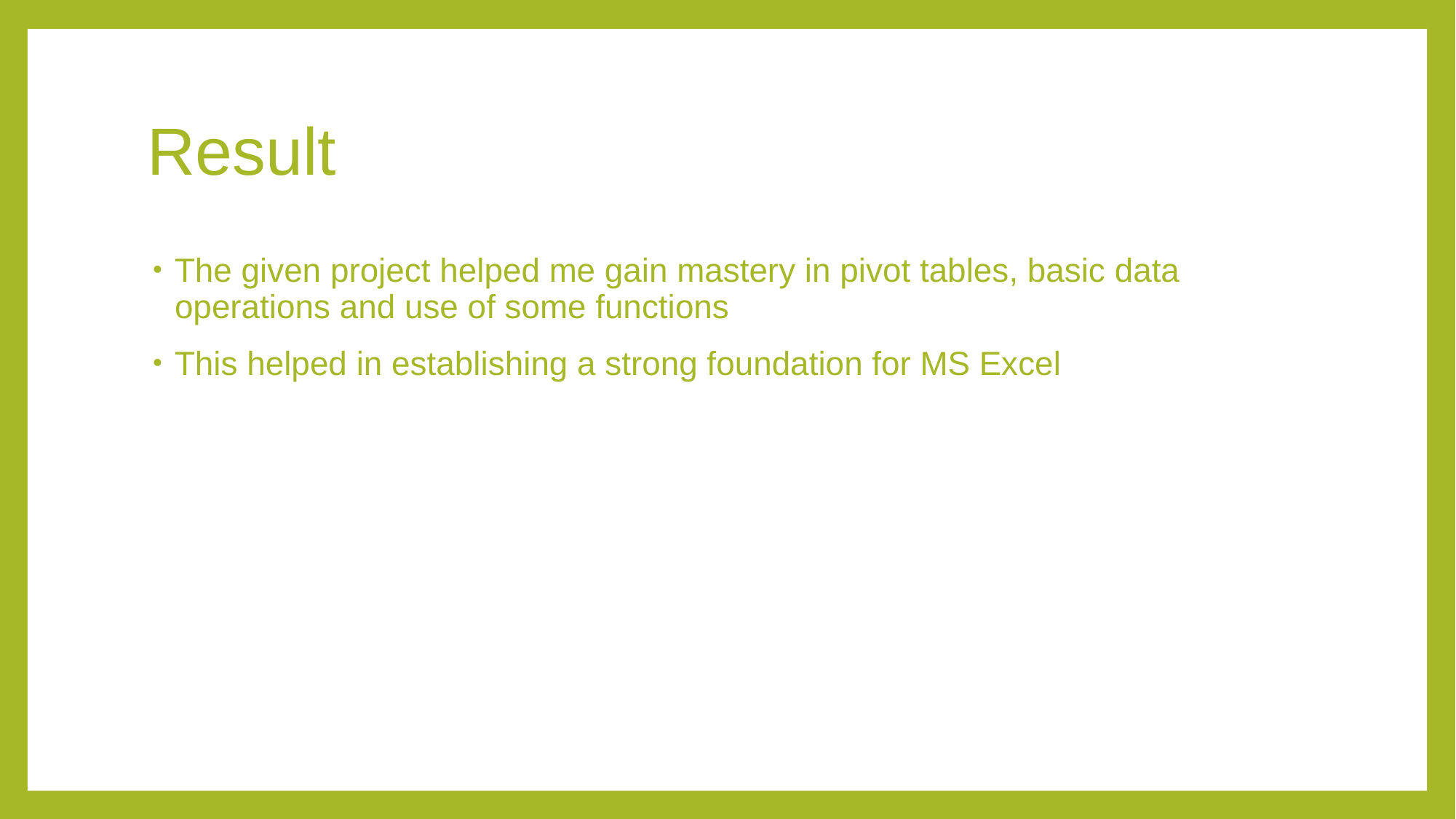

# Result
The given project helped me gain mastery in pivot tables, basic data operations and use of some functions
This helped in establishing a strong foundation for MS Excel